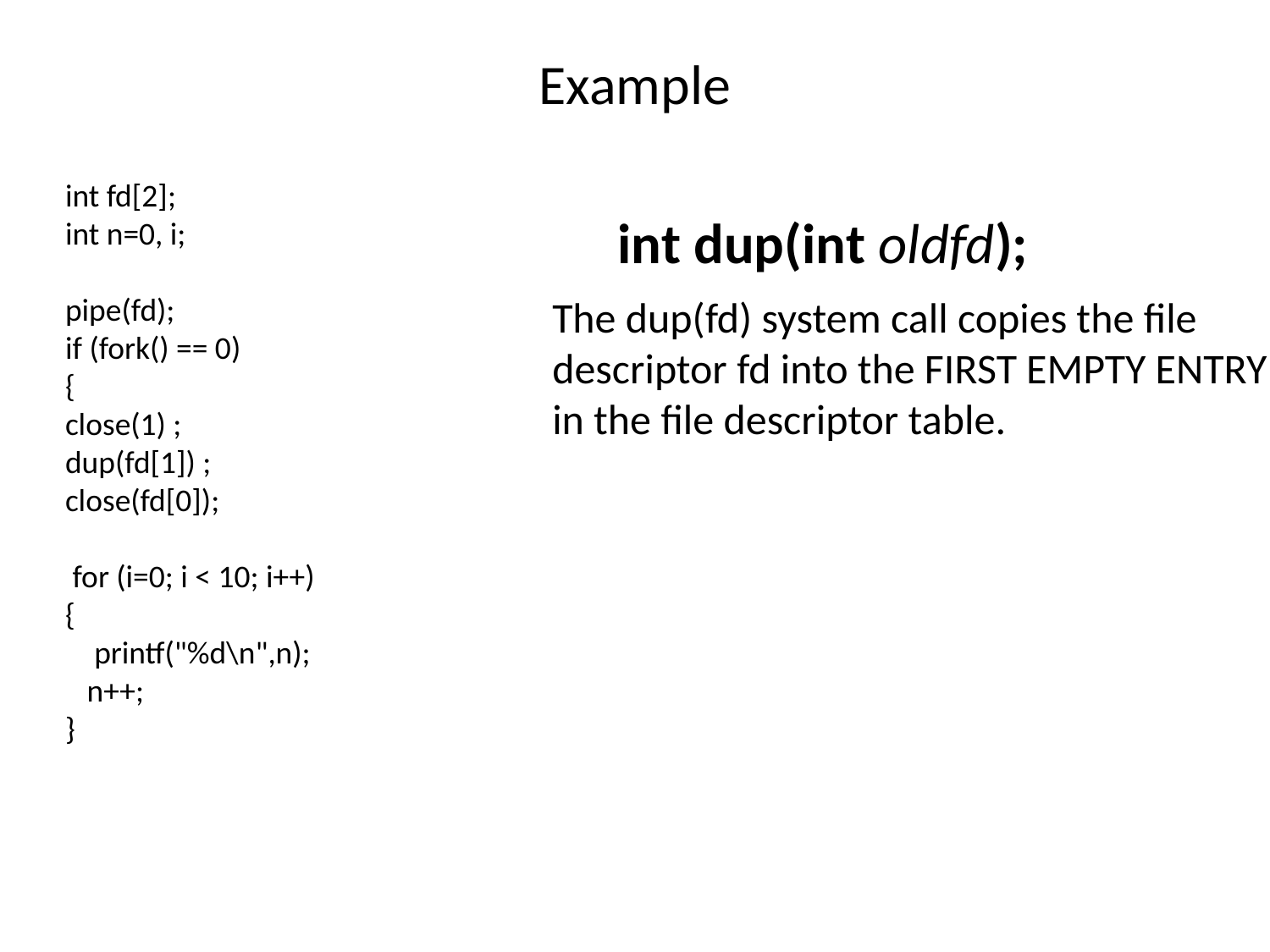

# Example
int fd[2];
int n=0, i;

pipe(fd);
if (fork() == 0)
{
close(1) ;
dup(fd[1]) ;
close(fd[0]);

 for (i=0; i < 10; i++)
{
    printf("%d\n",n);
   n++;
}
int dup(int oldfd);
The dup(fd) system call copies the file descriptor fd into the FIRST EMPTY ENTRY in the file descriptor table.